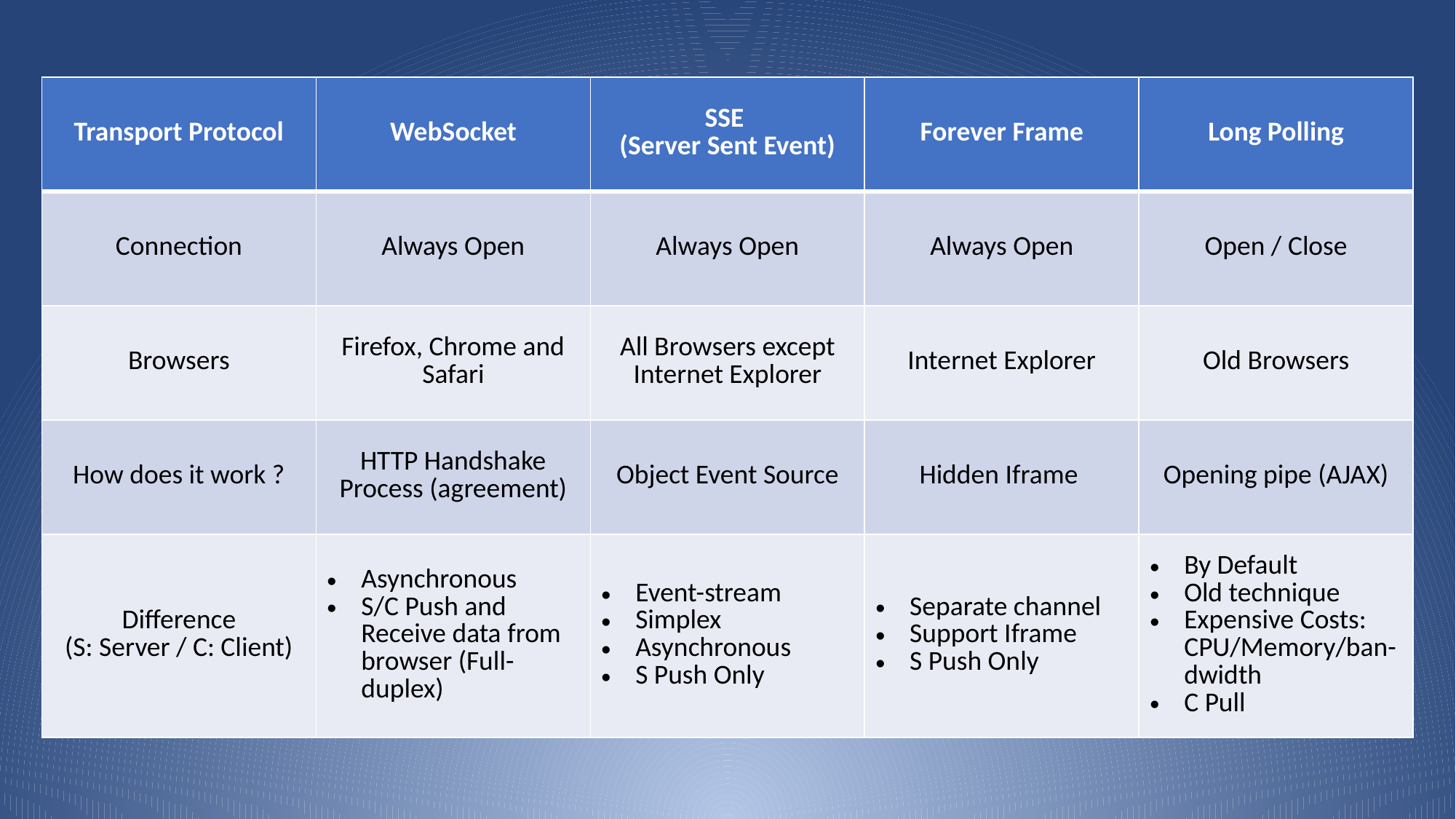

| Transport Protocol | WebSocket | SSE (Server Sent Event) | Forever Frame | Long Polling |
| --- | --- | --- | --- | --- |
| Connection | Always Open | Always Open | Always Open | Open / Close |
| Browsers | Firefox, Chrome and Safari | All Browsers except Internet Explorer | Internet Explorer | Old Browsers |
| How does it work ? | HTTP Handshake Process (agreement) | Object Event Source | Hidden Iframe | Opening pipe (AJAX) |
| Difference (S: Server / C: Client) | Asynchronous S/C Push and Receive data from browser (Full-duplex) | Event-stream Simplex Asynchronous S Push Only | Separate channel Support Iframe S Push Only | By Default Old technique Expensive Costs: CPU/Memory/ban-dwidth C Pull |
# WebSocket, Event Source, Forever Frame and Long Polling